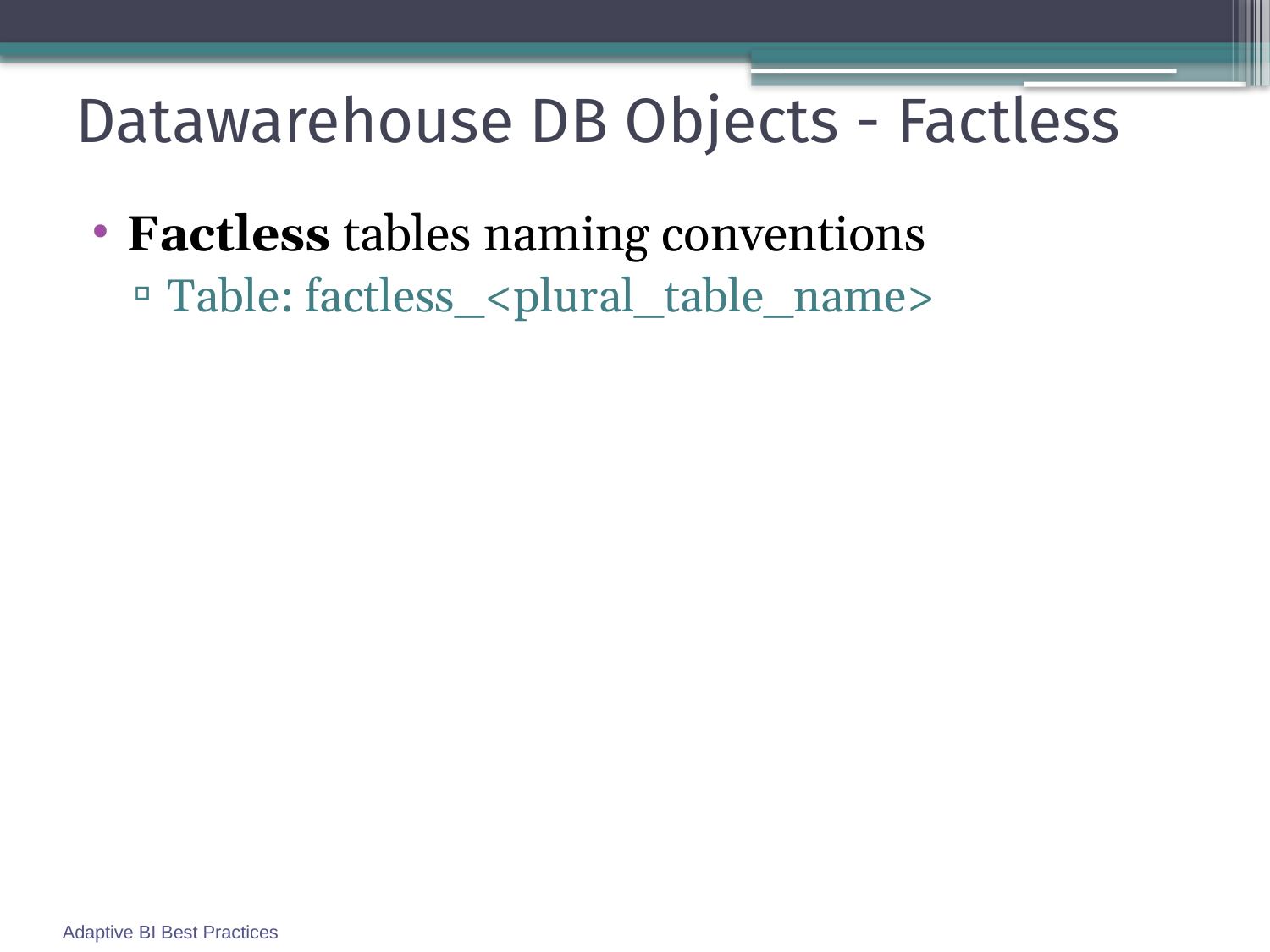

# Datawarehouse DB Objects - Factless
Factless tables naming conventions
Table: factless_<plural_table_name>